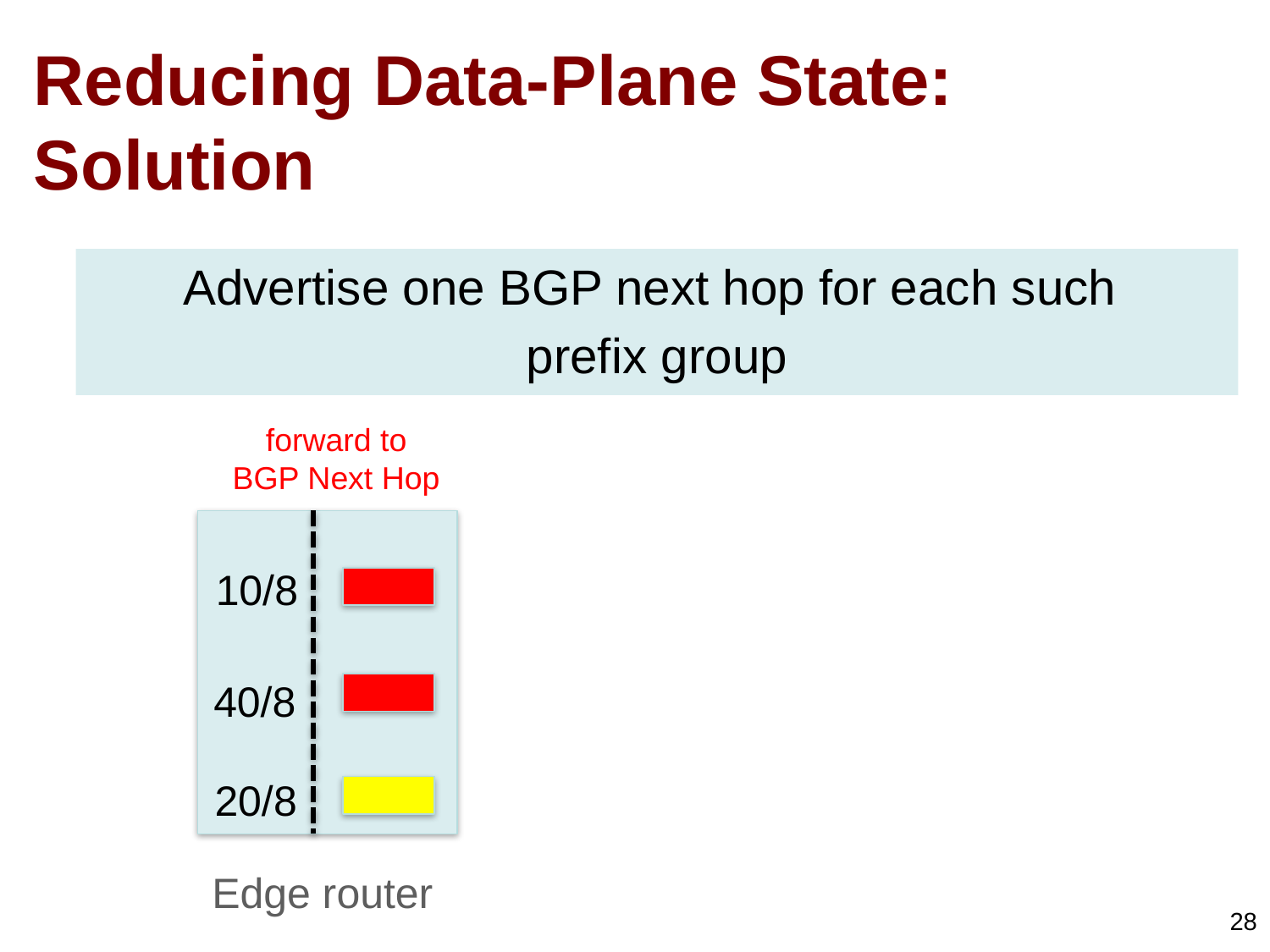

# Reducing Data-Plane State: Solution
Advertise one BGP next hop for each such
prefix group
forward to
BGP Next Hop

10/8

40/8

20/8

Edge router
28